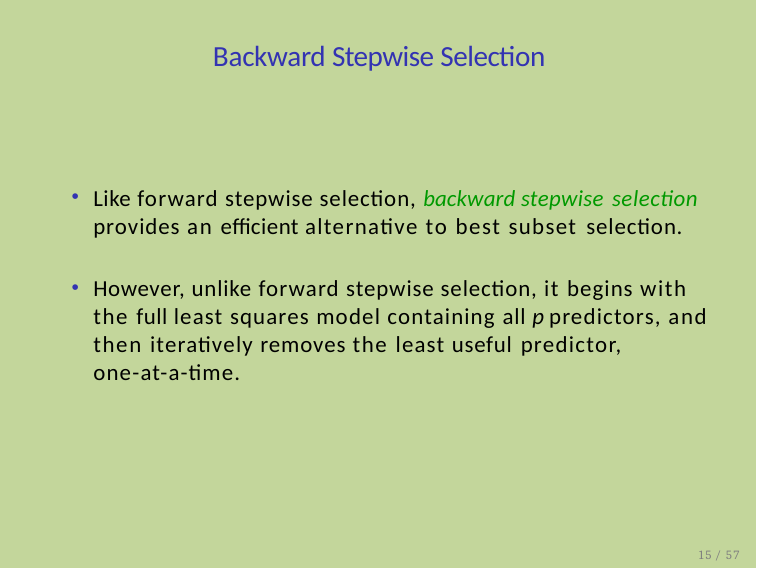

# Backward Stepwise Selection
Like forward stepwise selection, backward stepwise selection
provides an efficient alternative to best subset selection.

However, unlike forward stepwise selection, it begins with  the full least squares model containing all p predictors, and  then iteratively removes the least useful predictor,
one-at-a-time.
15 / 57